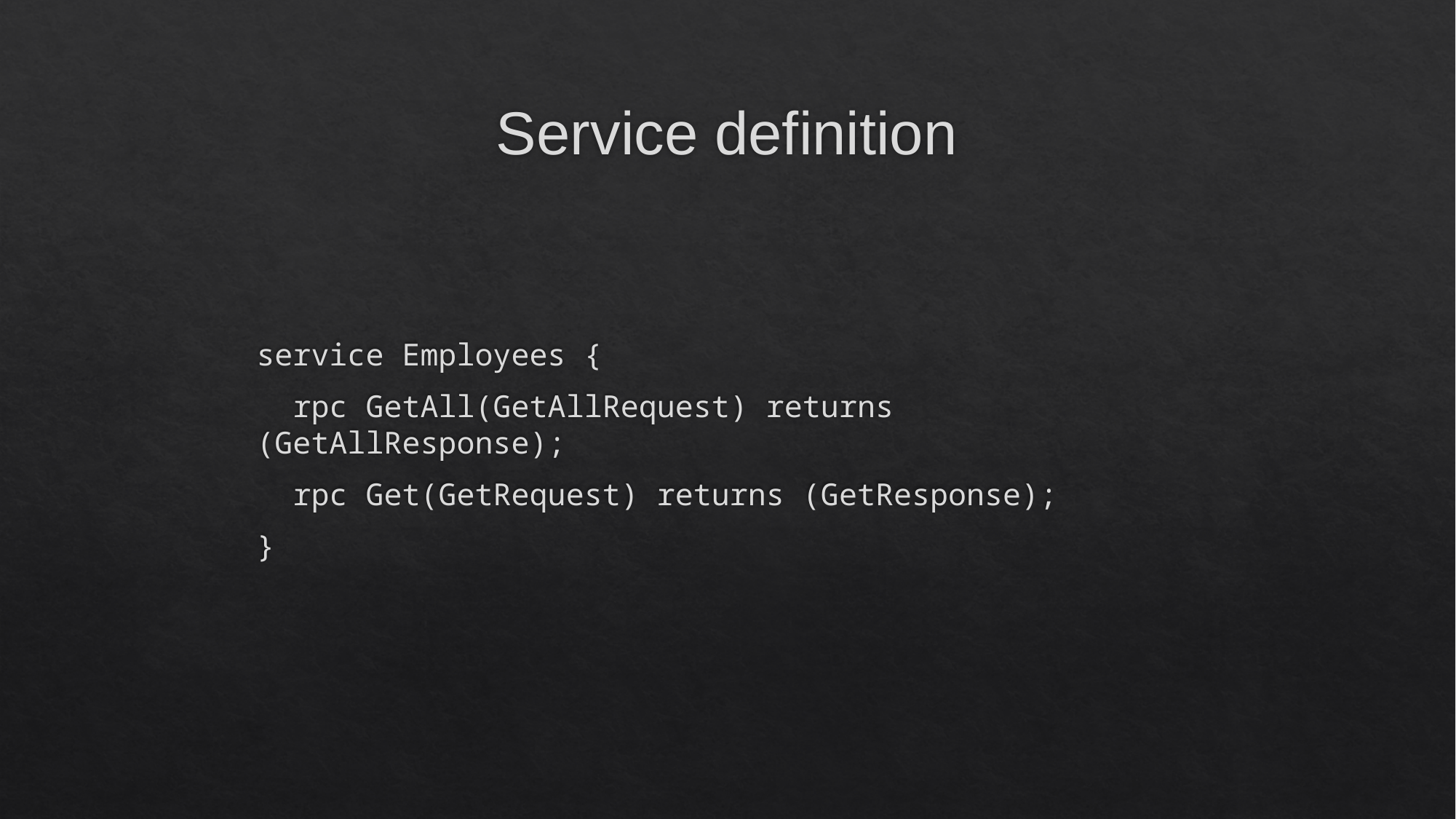

# Service definition
service Employees {
  rpc GetAll(GetAllRequest) returns (GetAllResponse);
  rpc Get(GetRequest) returns (GetResponse);
}